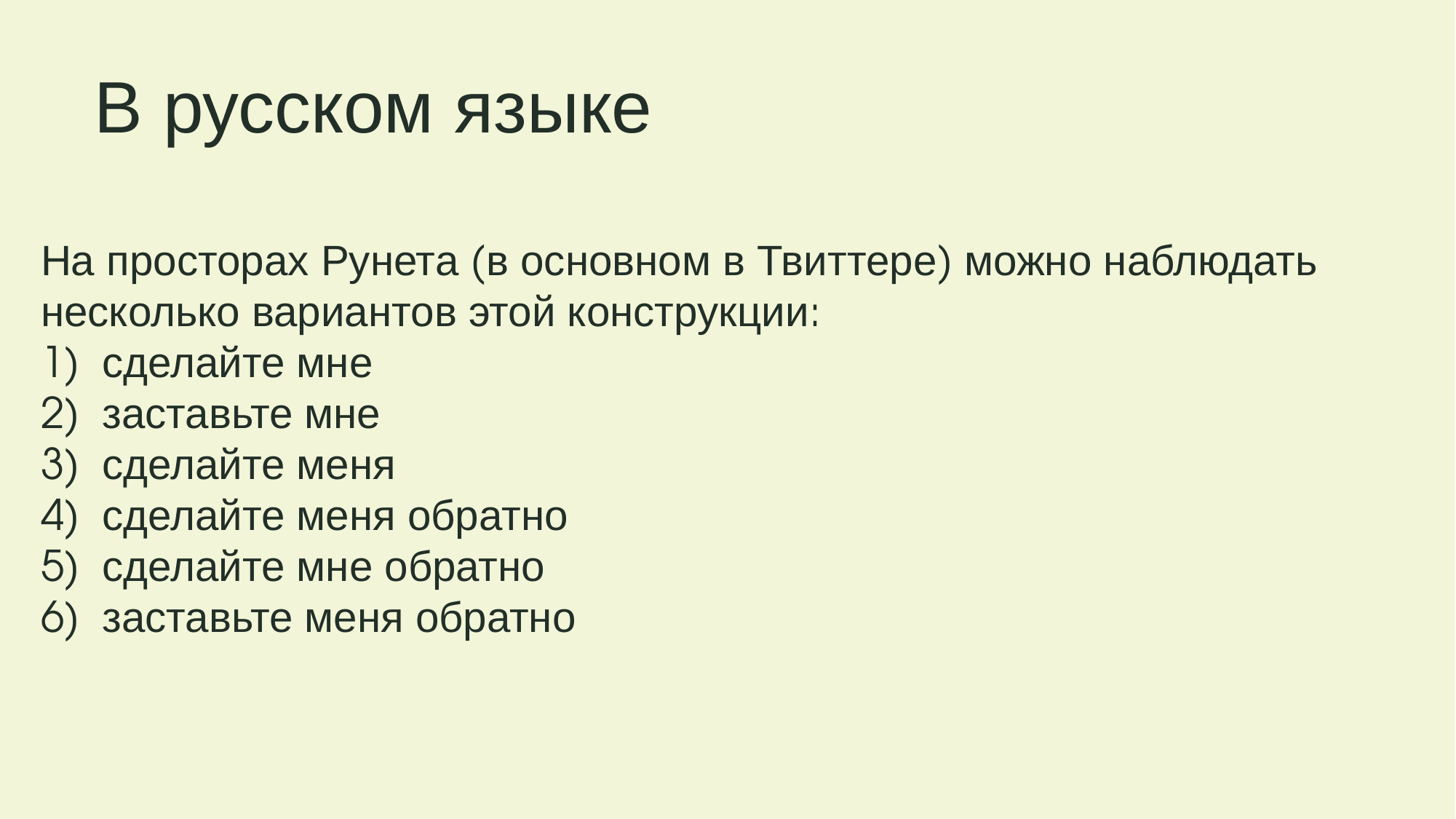

# В русском языке
На просторах Рунета (в основном в Твиттере) можно наблюдать несколько вариантов этой конструкции:
сделайте мне
заставьте мне
сделайте меня
сделайте меня обратно
сделайте мне обратно
заставьте меня обратно